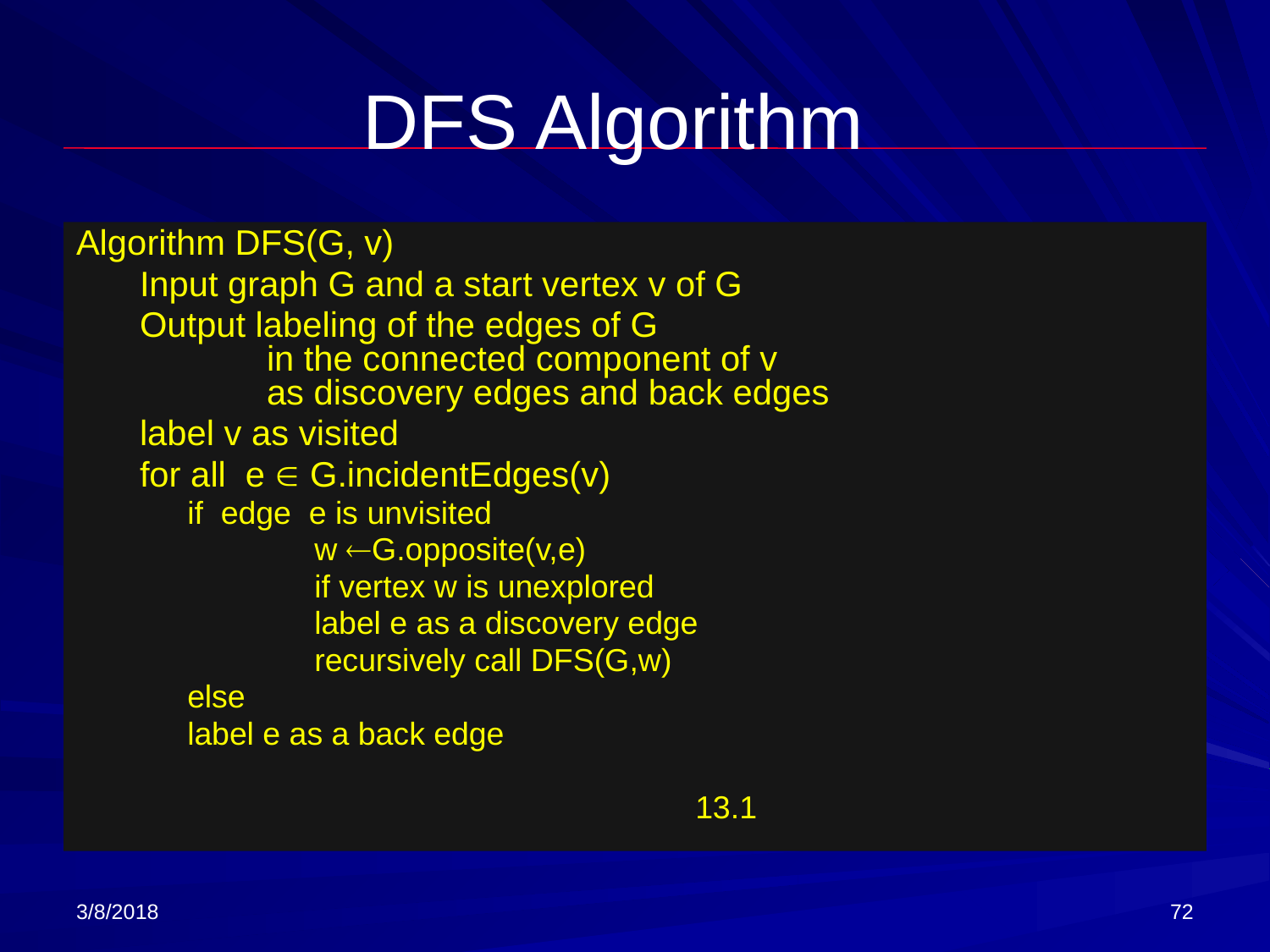

# DFS Algorithm
Algorithm DFS(G, v)
	Input graph G and a start vertex v of G
	Output labeling of the edges of G
	in the connected component of v
	as discovery edges and back edges
	label v as visited
	for all  e ∈ G.incidentEdges(v)
	if  edge  e is unvisited
		w ←G.opposite(v,e)
		if vertex w is unexplored
		label e as a discovery edge
		recursively call DFS(G,w)
	else
	label e as a back edge

					13.1
3/8/2018
72